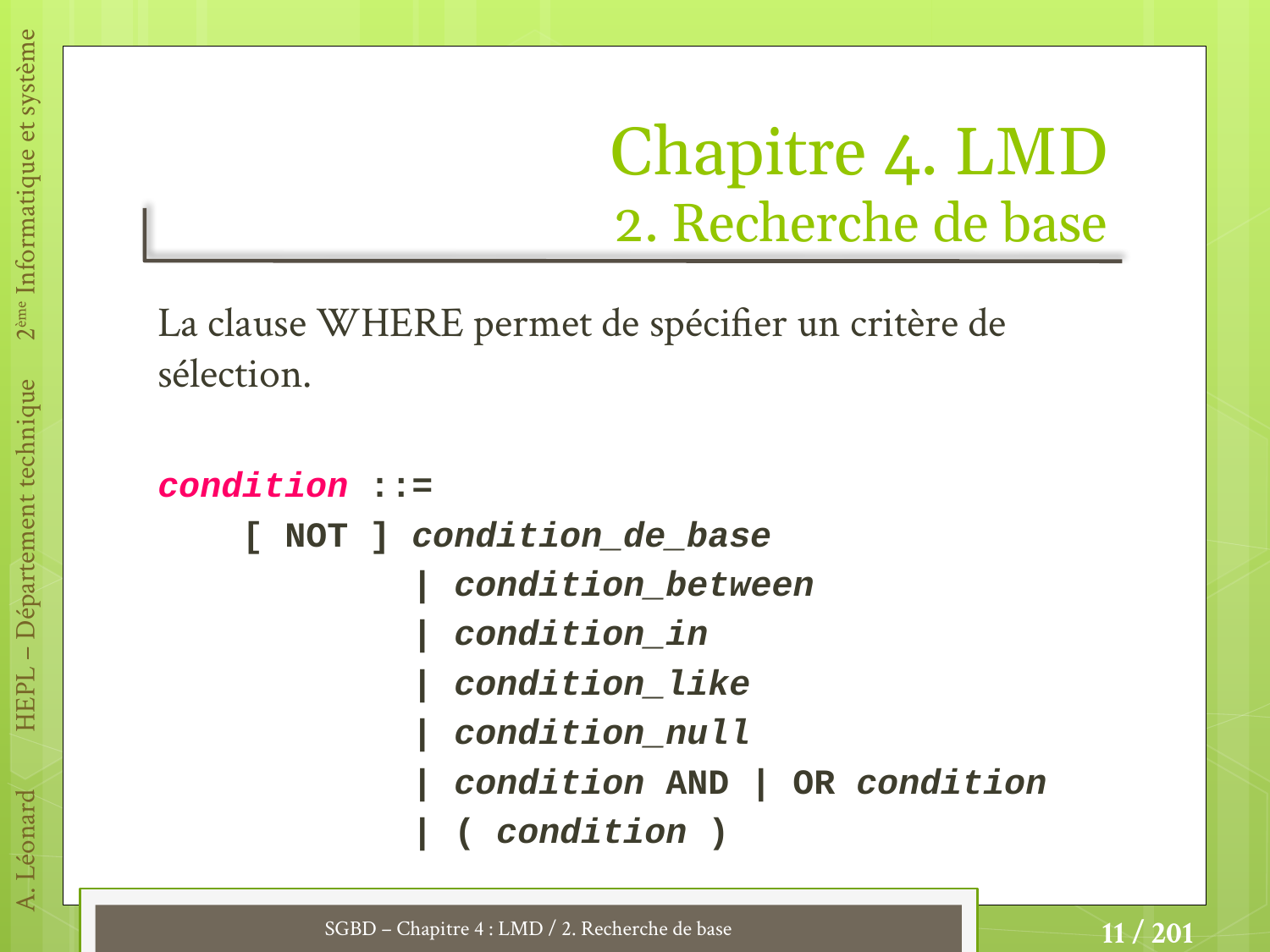

# Chapitre 4. LMD 2. Recherche de base
La clause WHERE permet de spécifier un critère de sélection.

condition ::=
    [ NOT ] condition_de_base
		| condition_between
		| condition_in
		| condition_like
		| condition_null
		| condition AND | OR condition
		| ( condition )
SGBD – Chapitre 4 : LMD / 2. Recherche de base